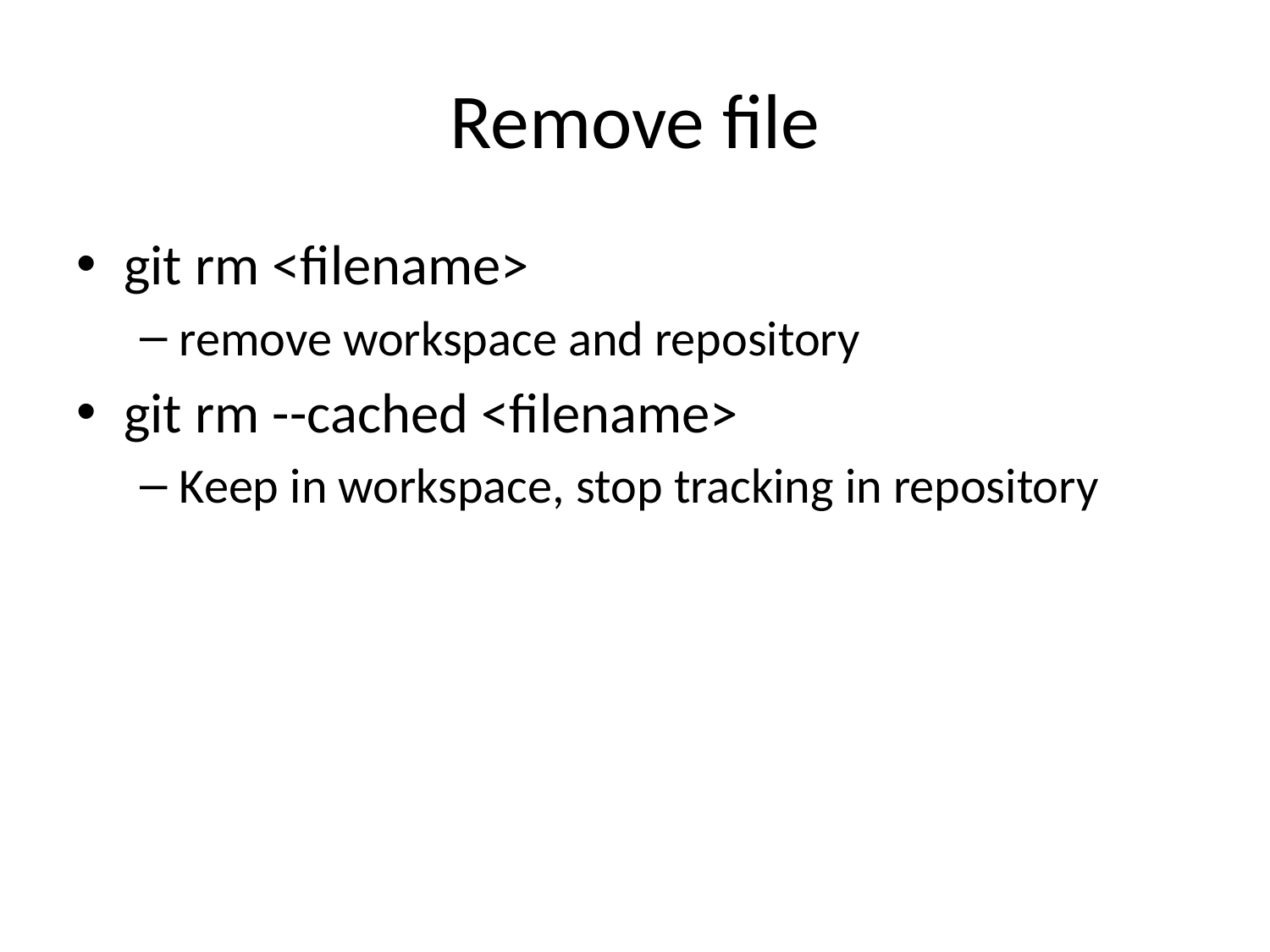

# Remove file
git rm <filename>
remove workspace and repository
git rm --cached <filename>
Keep in workspace, stop tracking in repository